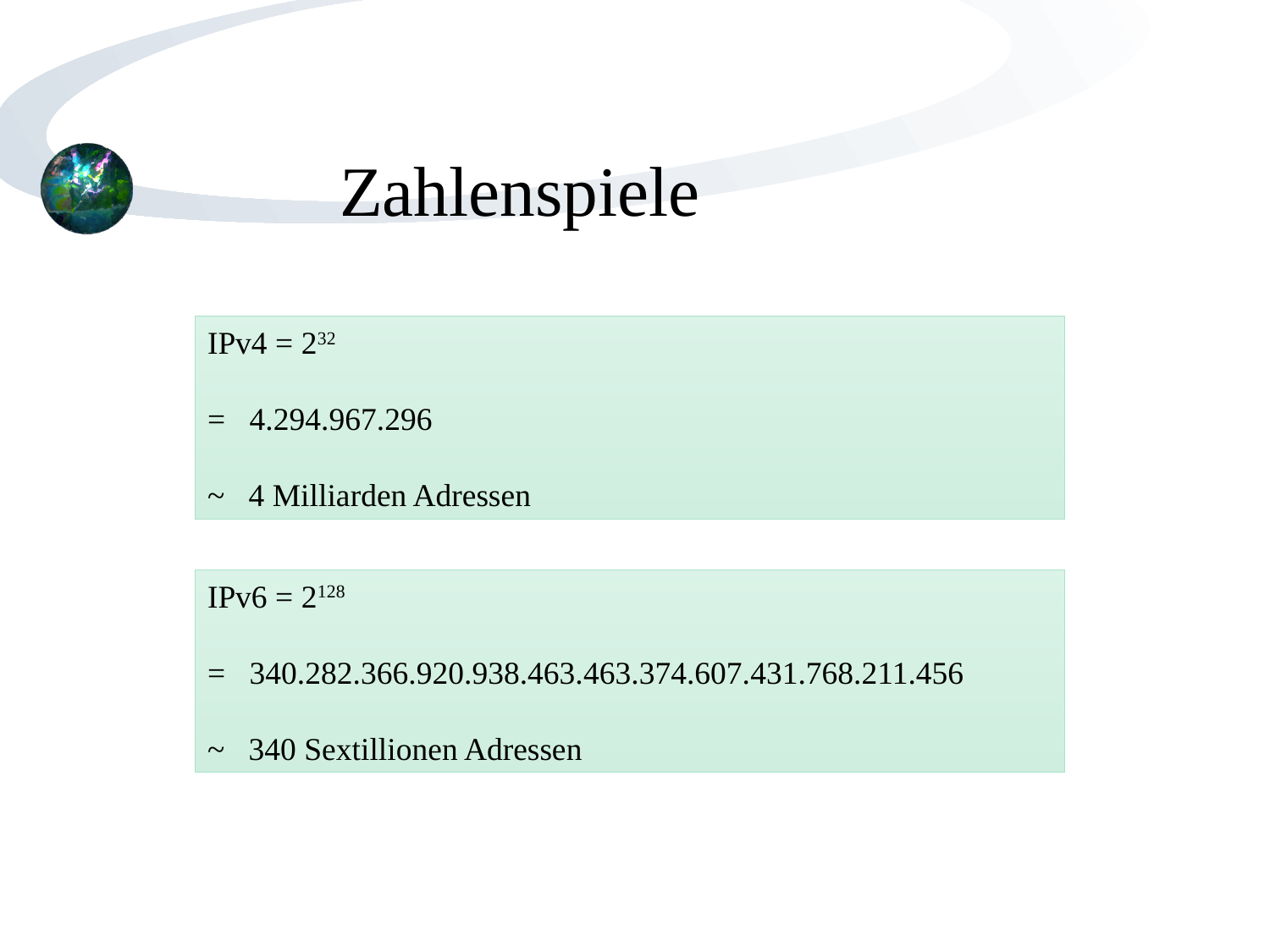

# Zahlenspiele
IPv4 = 232

=   4.294.967.296

~   4 Milliarden Adressen
IPv6 = 2128

=   340.282.366.920.938.463.463.374.607.431.768.211.456

~   340 Sextillionen Adressen